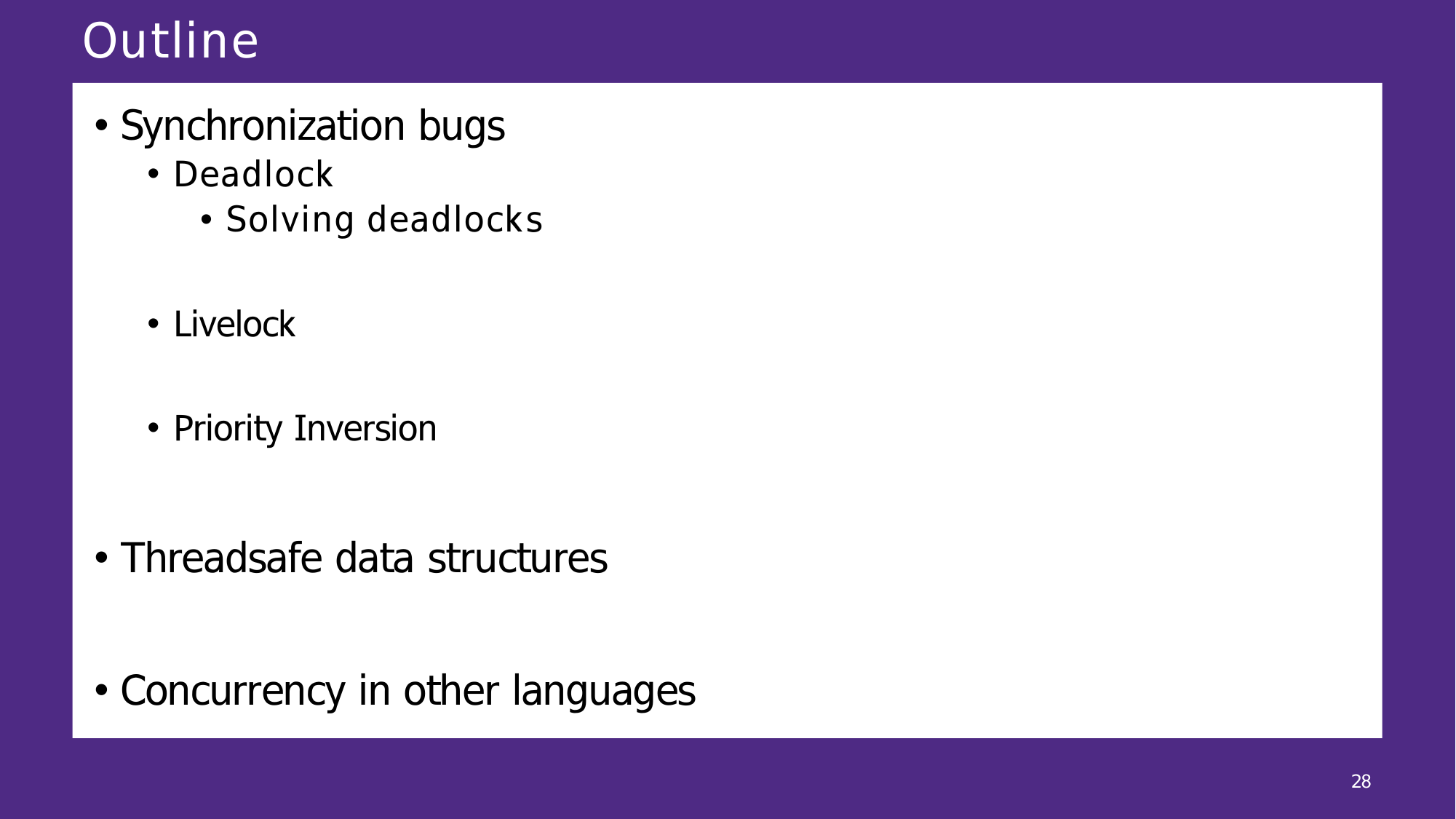

# Outline
Synchronization bugs
Deadlock
Solving deadlocks

Livelock

Priority Inversion

Threadsafe data structures

Concurrency in other languages
28